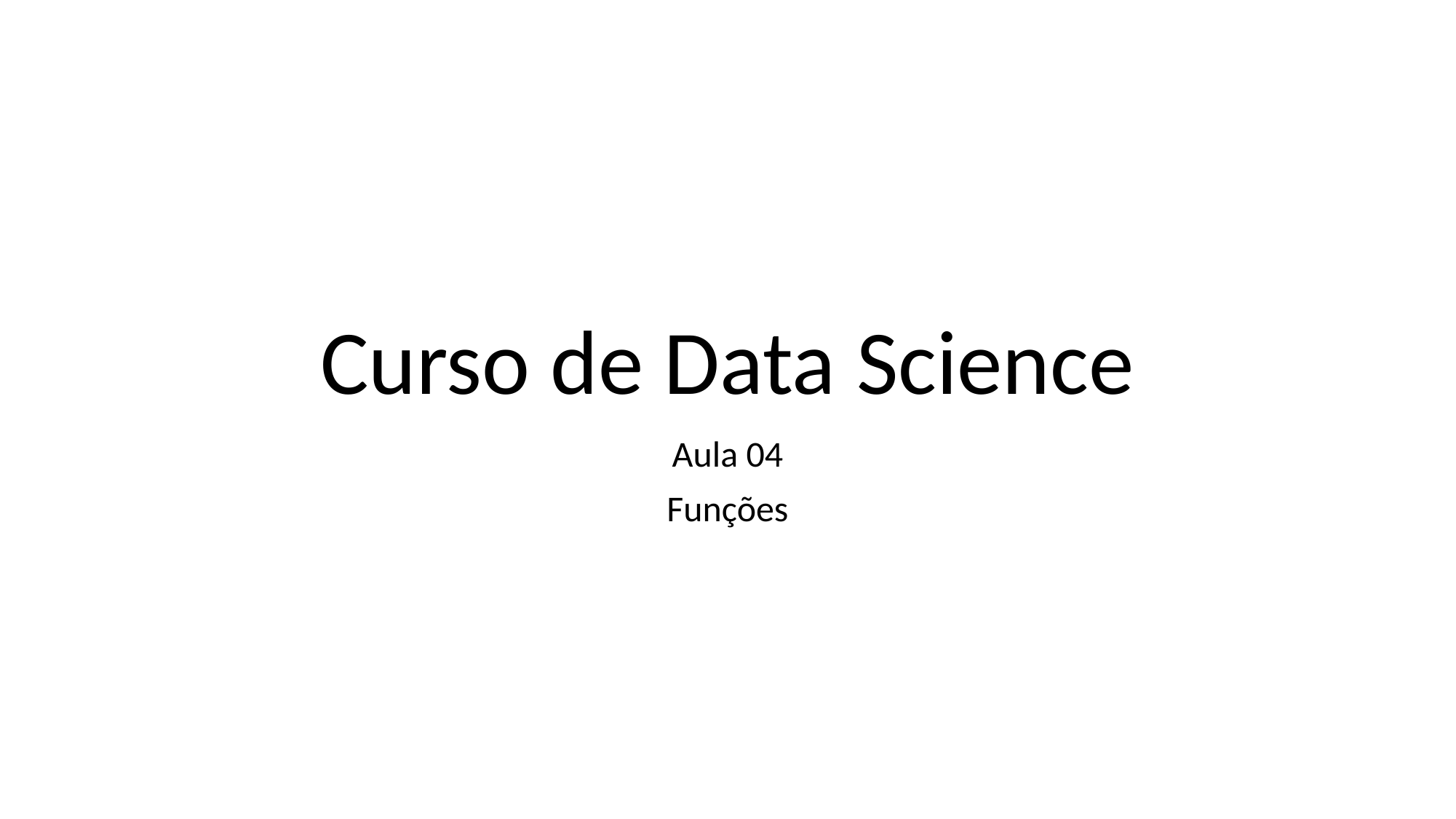

# Curso de Data Science
Aula 04
Funções